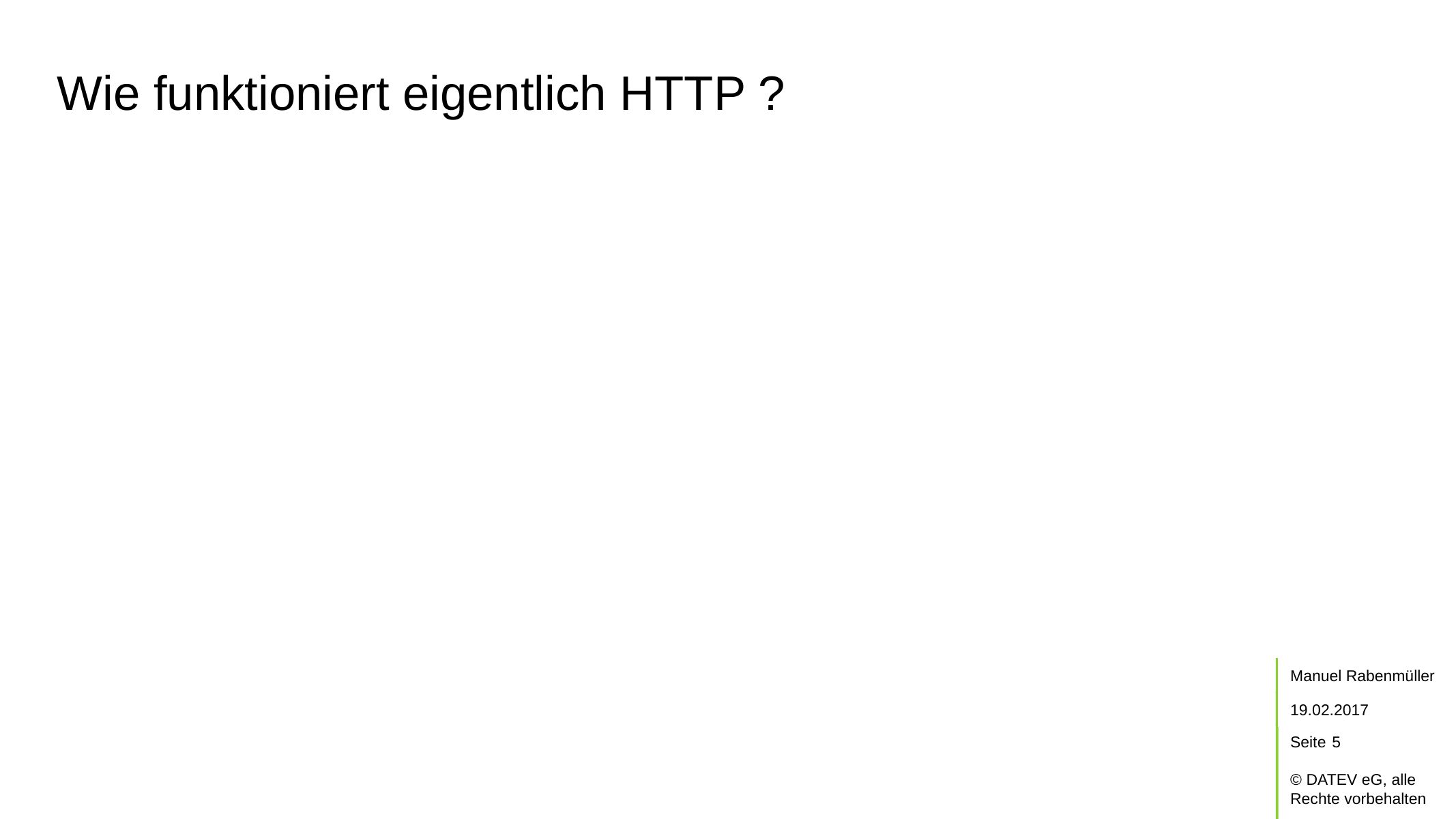

# Wie funktioniert eigentlich HTTP ?

Manuel Rabenmüller
19.02.2017
5